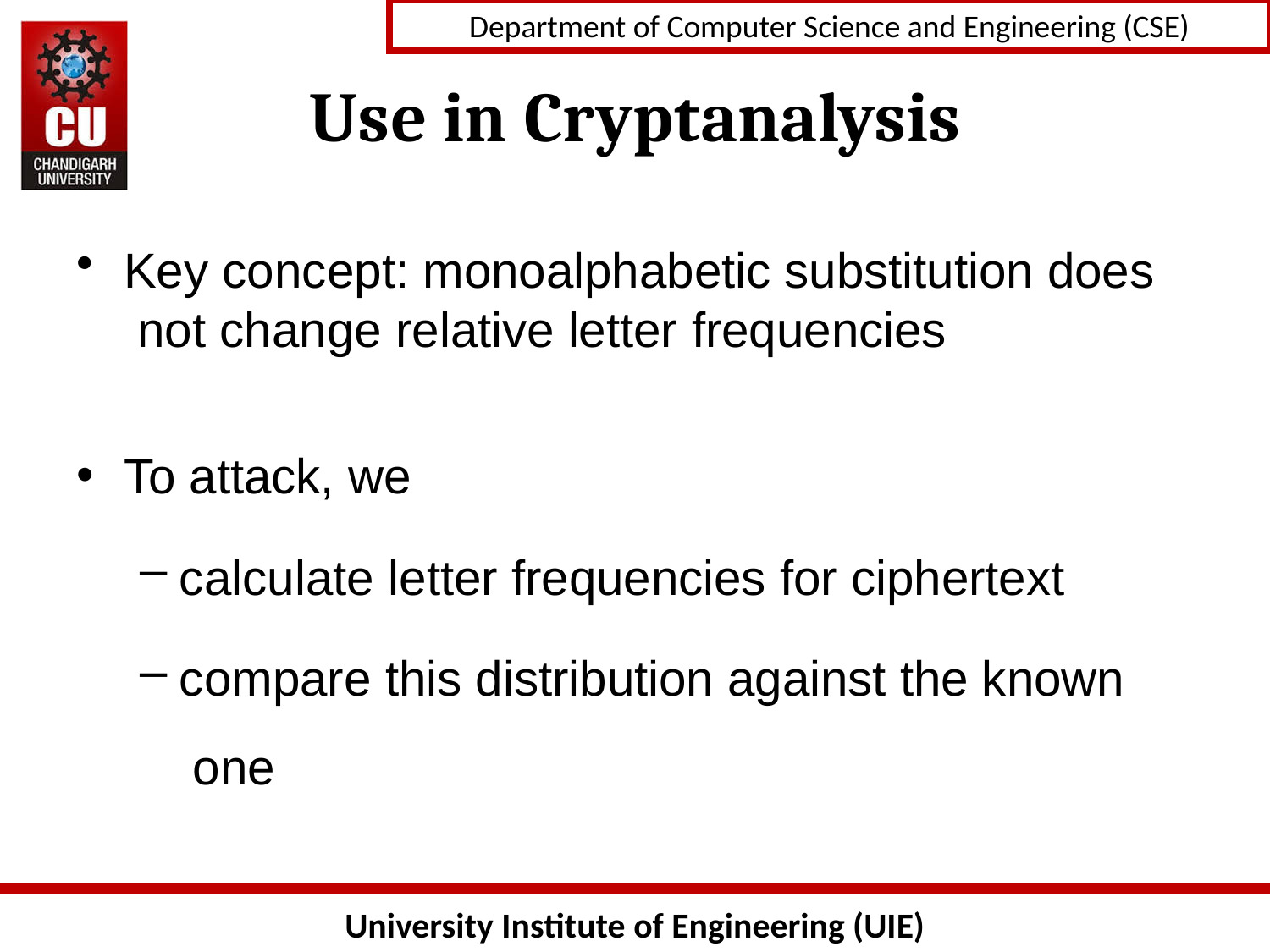

# Use in Cryptanalysis
Key concept: monoalphabetic substitution does  not change relative letter frequencies

To attack, we
calculate letter frequencies for ciphertext
compare this distribution against the known  one